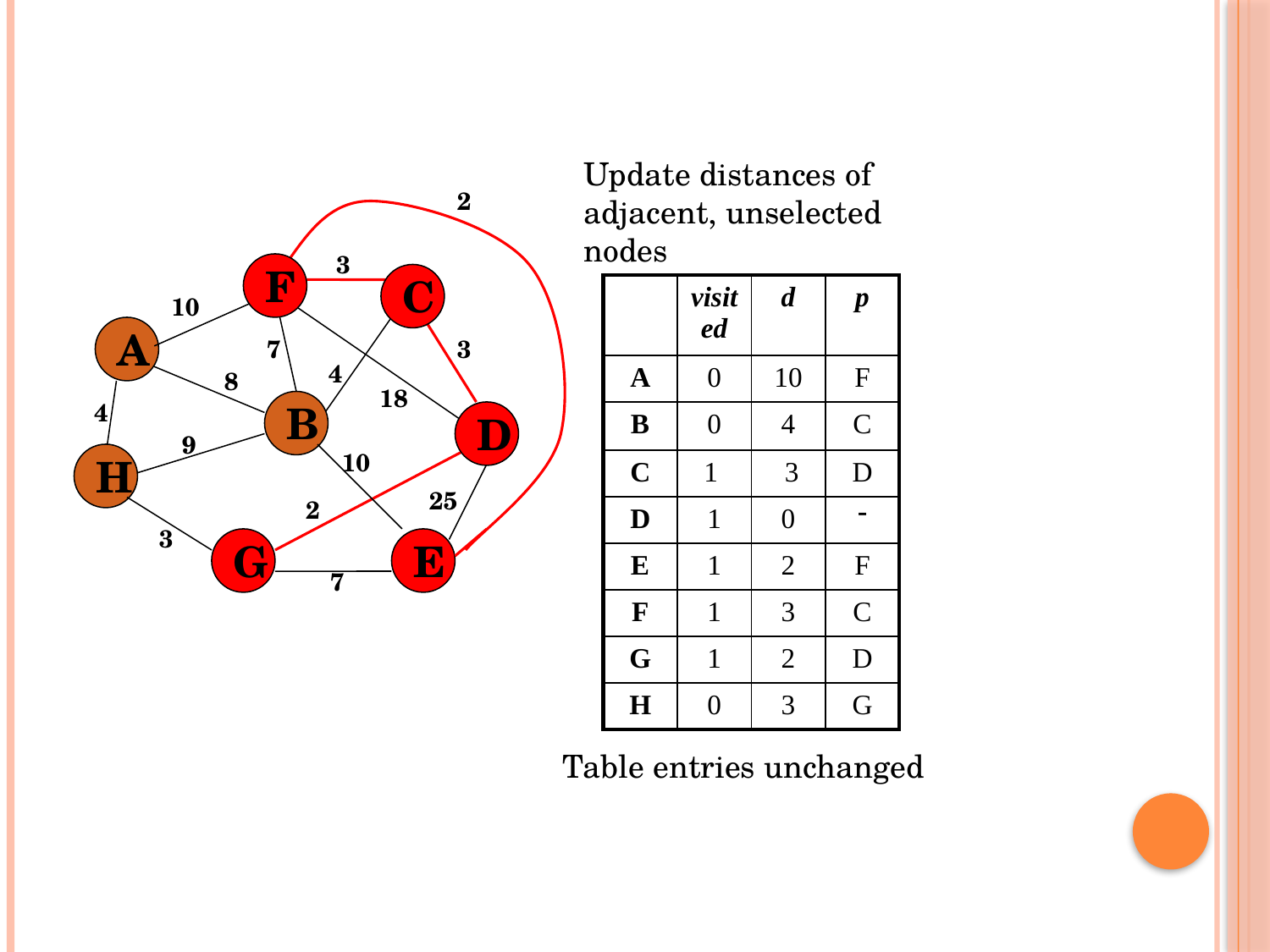

Update distances of adjacent, unselected nodes
2

3
F
C
|  | visited | d | p |
| --- | --- | --- | --- |
| A | 0 | 10 | F |
| B | 0 | 4 | C |
| C | 1 | 3 | D |
| D | 1 | 0 | − |
| E | 1 | 2 | F |
| F | 1 | 3 | C |
| G | 1 | 2 | D |
| H | 0 | 3 | G |

10

A

7
3

4

8
18

4
B
D
9

10
H

25
2

3
G
E

7

Table entries unchanged